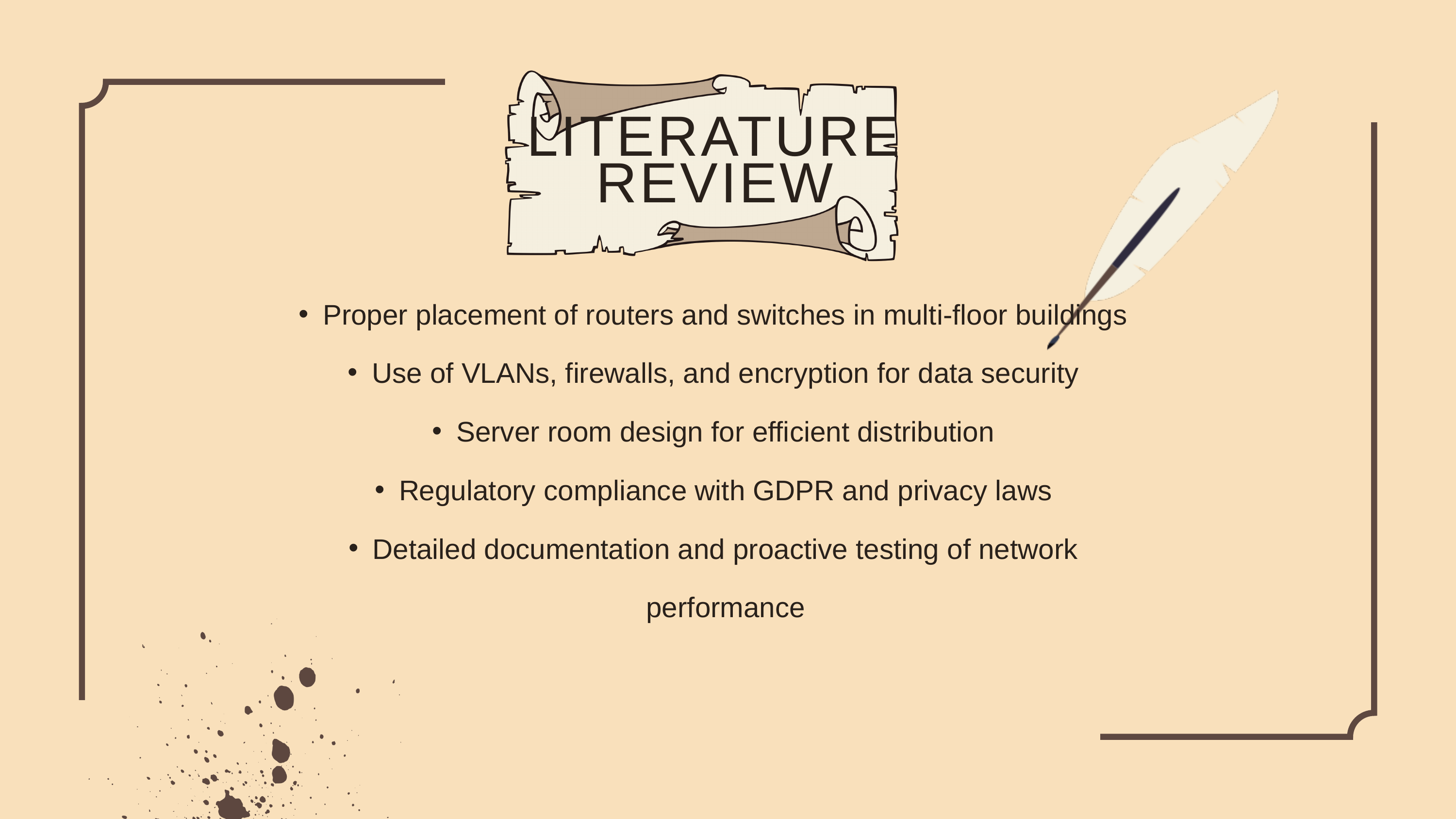

LITERATURE REVIEW
Proper placement of routers and switches in multi-floor buildings
Use of VLANs, firewalls, and encryption for data security
Server room design for efficient distribution
Regulatory compliance with GDPR and privacy laws
Detailed documentation and proactive testing of network performance